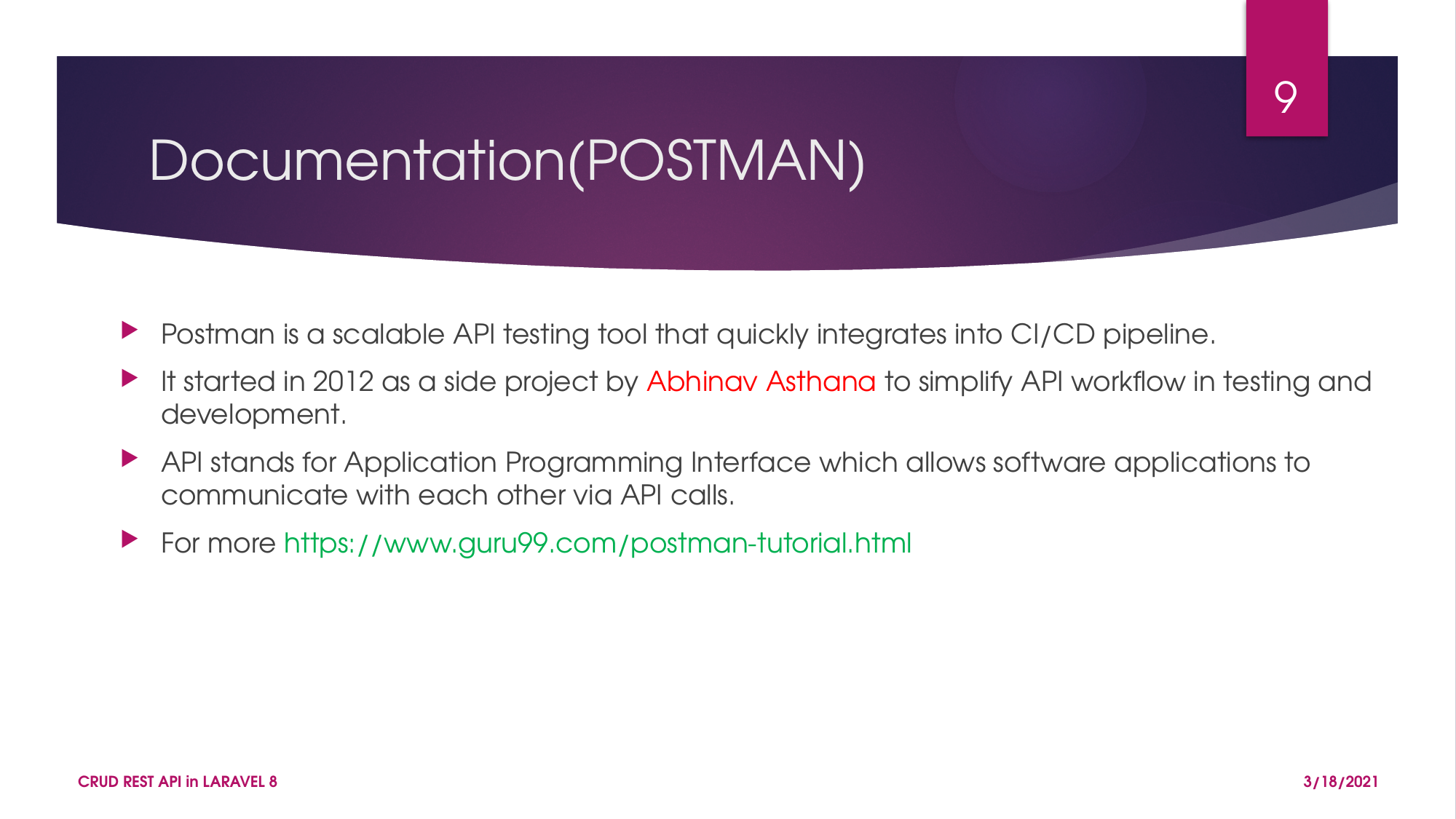

9
# Documentation(POSTMAN)
Postman is a scalable API testing tool that quickly integrates into CI/CD pipeline.
It started in 2012 as a side project by Abhinav Asthana to simplify API workflow in testing and development.
API stands for Application Programming Interface which allows software applications to communicate with each other via API calls.
For more https://www.guru99.com/postman-tutorial.html
CRUD REST API in LARAVEL 8
3/18/2021